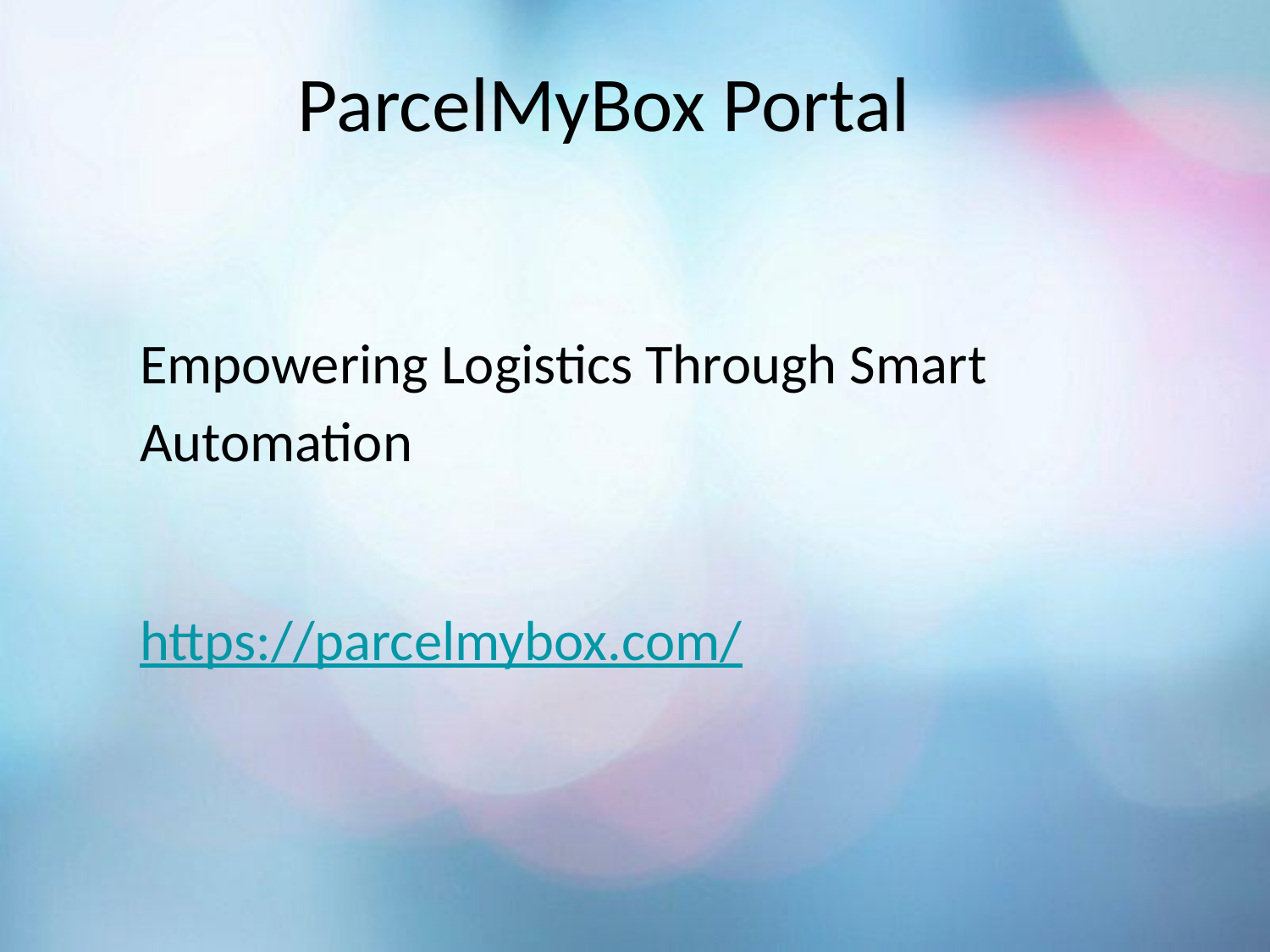

# ParcelMyBox Portal

Empowering Logistics Through Smart Automation

https://parcelmybox.com/